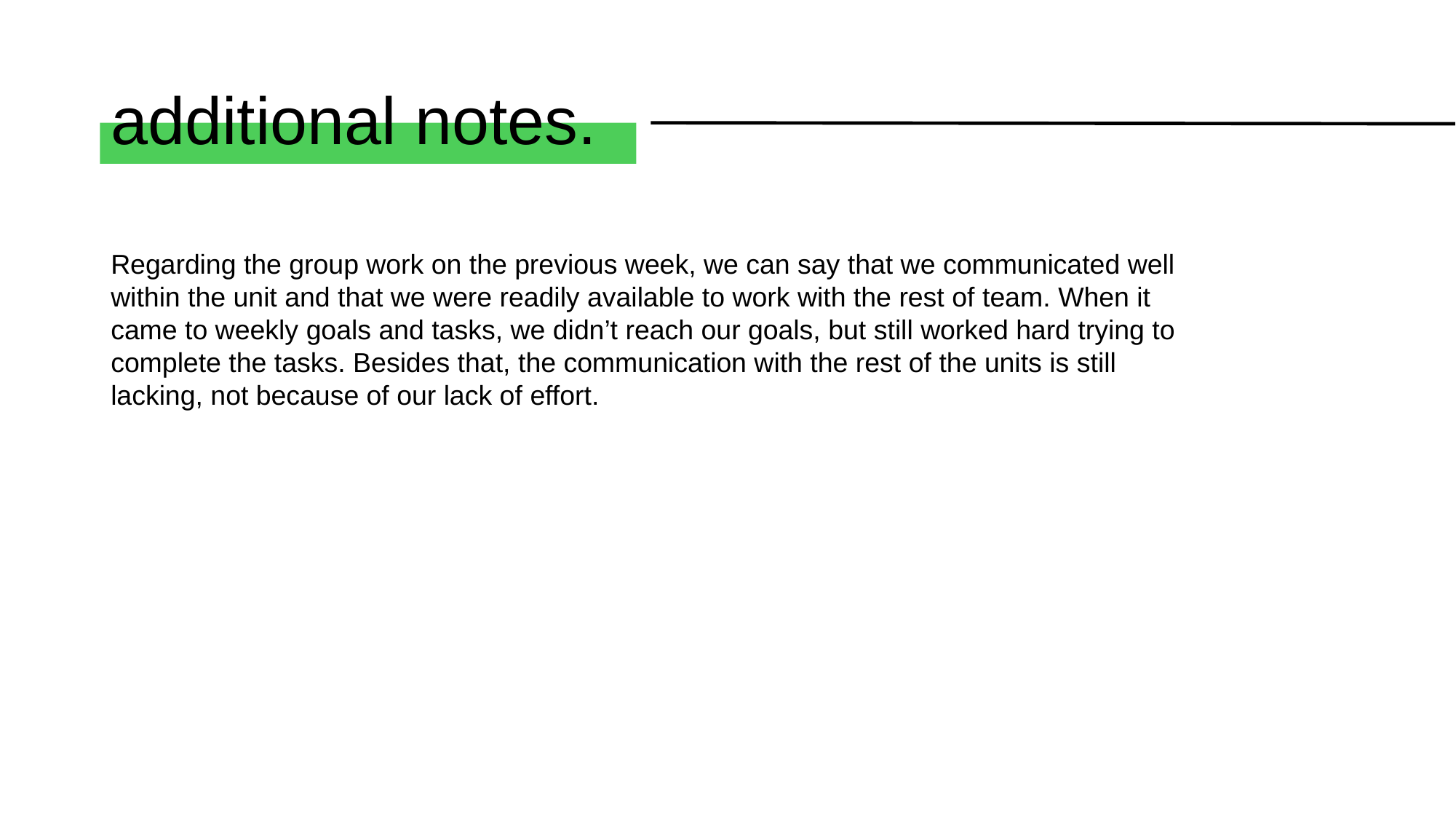

# additional notes.

Regarding the group work on the previous week, we can say that we communicated well within the unit and that we were readily available to work with the rest of team. When it came to weekly goals and tasks, we didn’t reach our goals, but still worked hard trying to complete the tasks. Besides that, the communication with the rest of the units is still lacking, not because of our lack of effort.